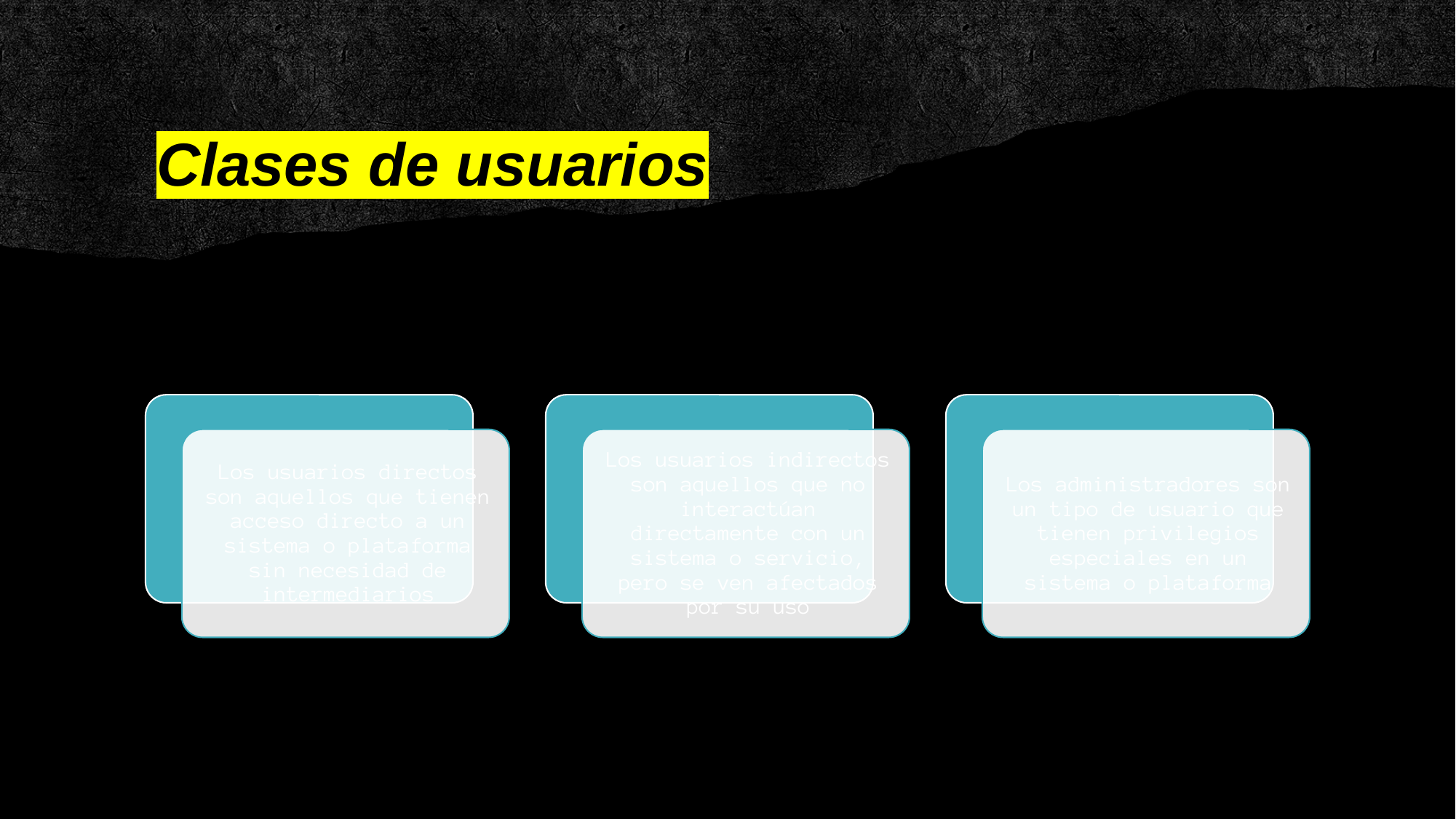

# Clases de usuarios
Los usuarios directos son aquellos que tienen acceso directo a un sistema o plataforma sin necesidad de intermediarios
Los usuarios indirectos son aquellos que no interactúan directamente con un sistema o servicio, pero se ven afectados por su uso
Los administradores son un tipo de usuario que tienen privilegios especiales en un sistema o plataforma